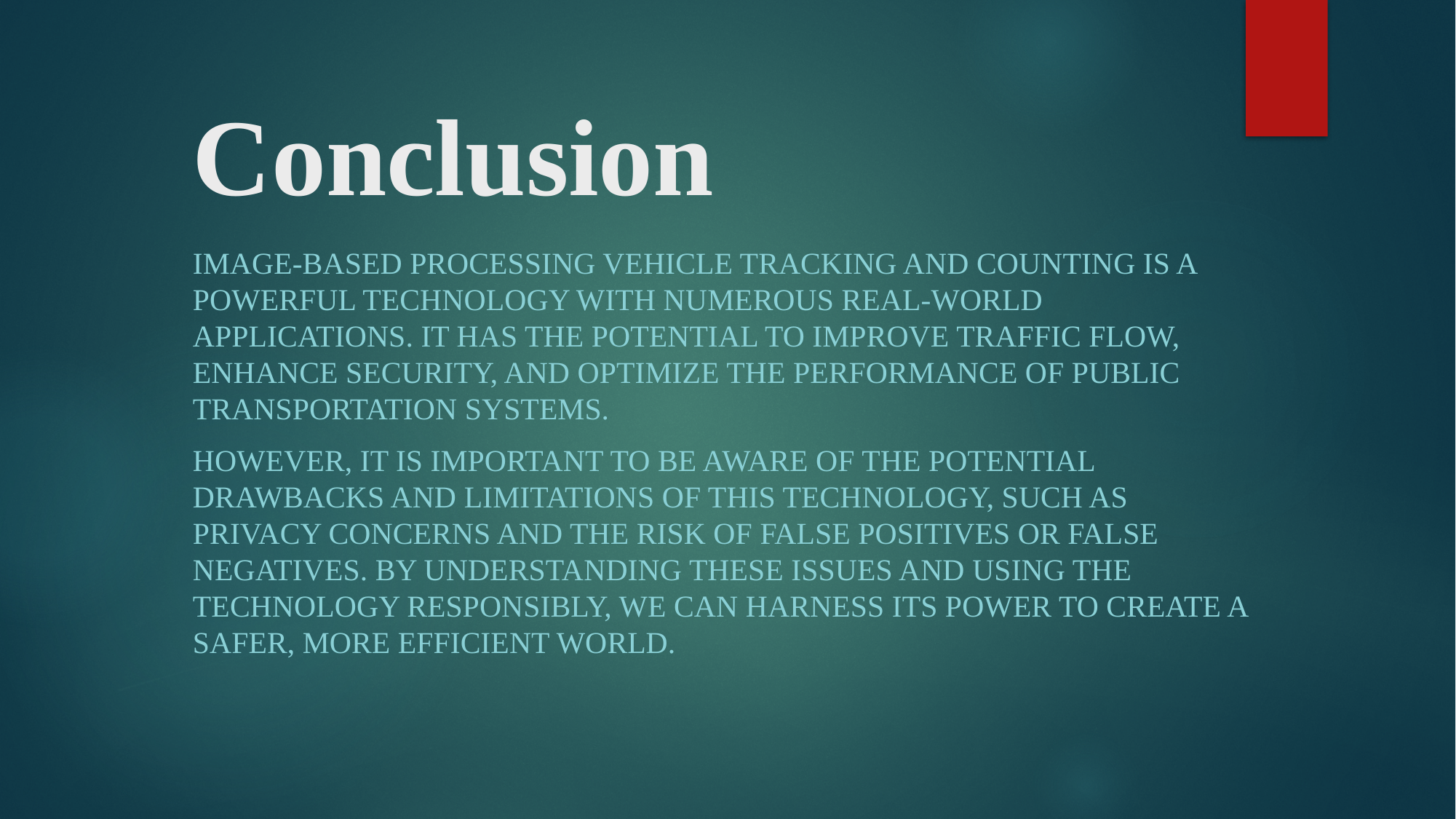

# Conclusion
Image-based processing vehicle tracking and counting is a powerful technology with numerous real-world applications. It has the potential to improve traffic flow, enhance security, and optimize the performance of public transportation systems.
However, it is important to be aware of the potential drawbacks and limitations of this technology, such as privacy concerns and the risk of false positives or false negatives. By understanding these issues and using the technology responsibly, we can harness its power to create a safer, more efficient world.